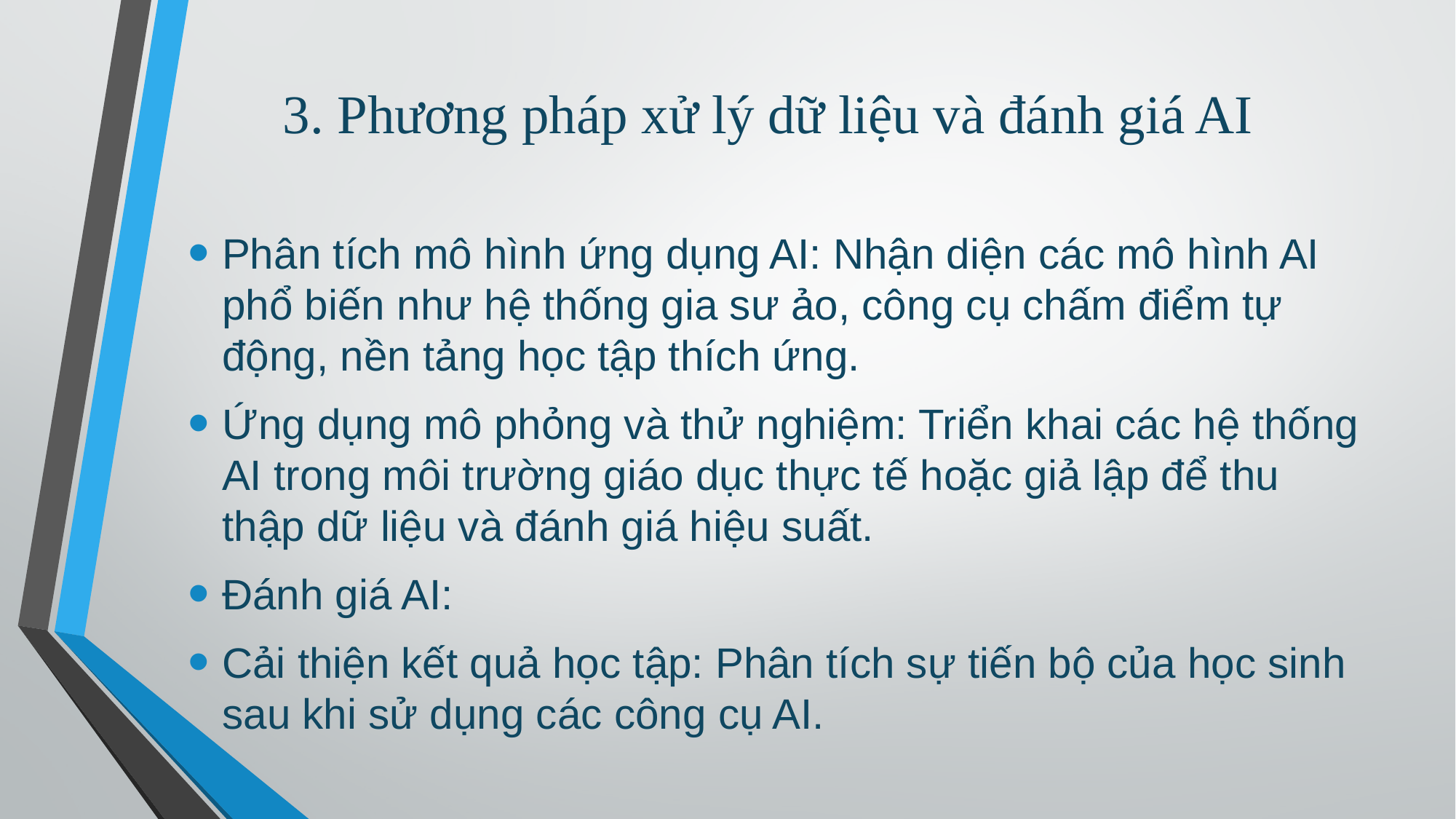

# 3. Phương pháp xử lý dữ liệu và đánh giá AI
Phân tích mô hình ứng dụng AI: Nhận diện các mô hình AI phổ biến như hệ thống gia sư ảo, công cụ chấm điểm tự động, nền tảng học tập thích ứng.
Ứng dụng mô phỏng và thử nghiệm: Triển khai các hệ thống AI trong môi trường giáo dục thực tế hoặc giả lập để thu thập dữ liệu và đánh giá hiệu suất.
Đánh giá AI:
Cải thiện kết quả học tập: Phân tích sự tiến bộ của học sinh sau khi sử dụng các công cụ AI.